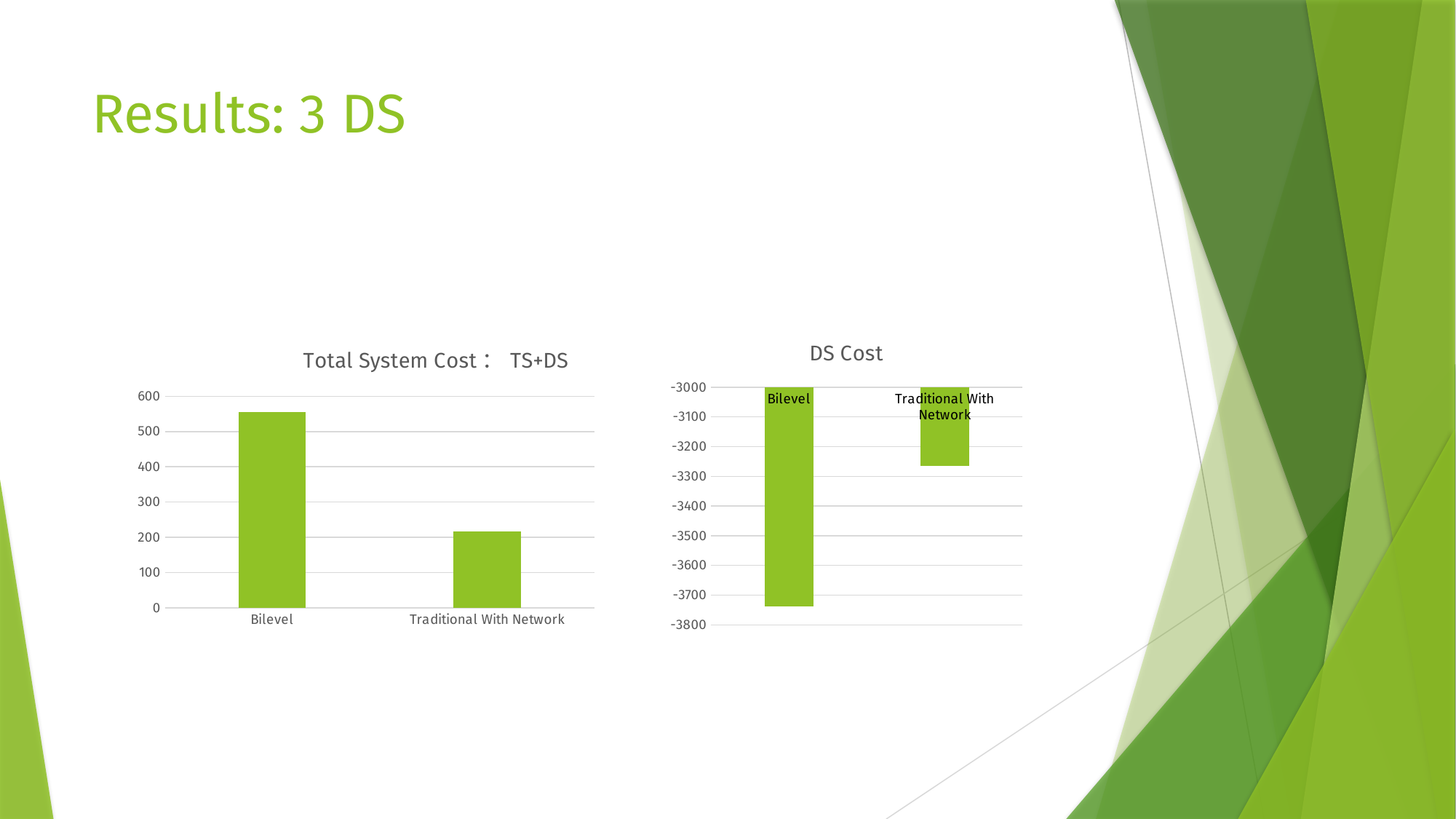

# Results: 3 DS

### Chart: DS Cost

| Category |  |
|---|---|
| Bilevel | -3738.0 |
| Traditional With Network | -3266.0 |

### Chart: Total System Cost：TS+DS

| Category |  |
|---|---|
| Bilevel | 556.0 |
| Traditional With Network | 217.0 |